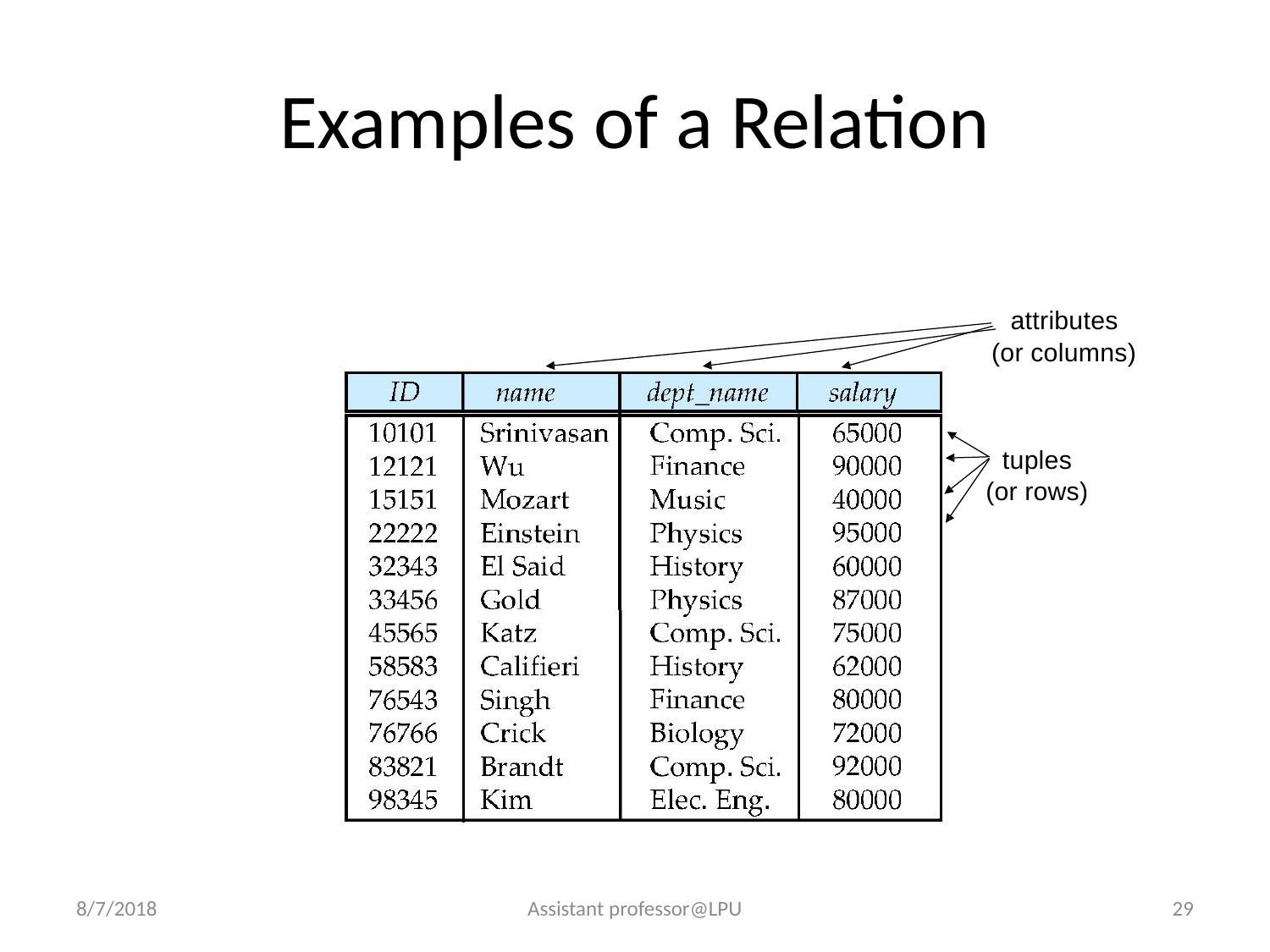

# Examples of a Relation

attributes  (or columns)

tuples  (or rows)

8/7/2018
Assistant professor@LPU
29